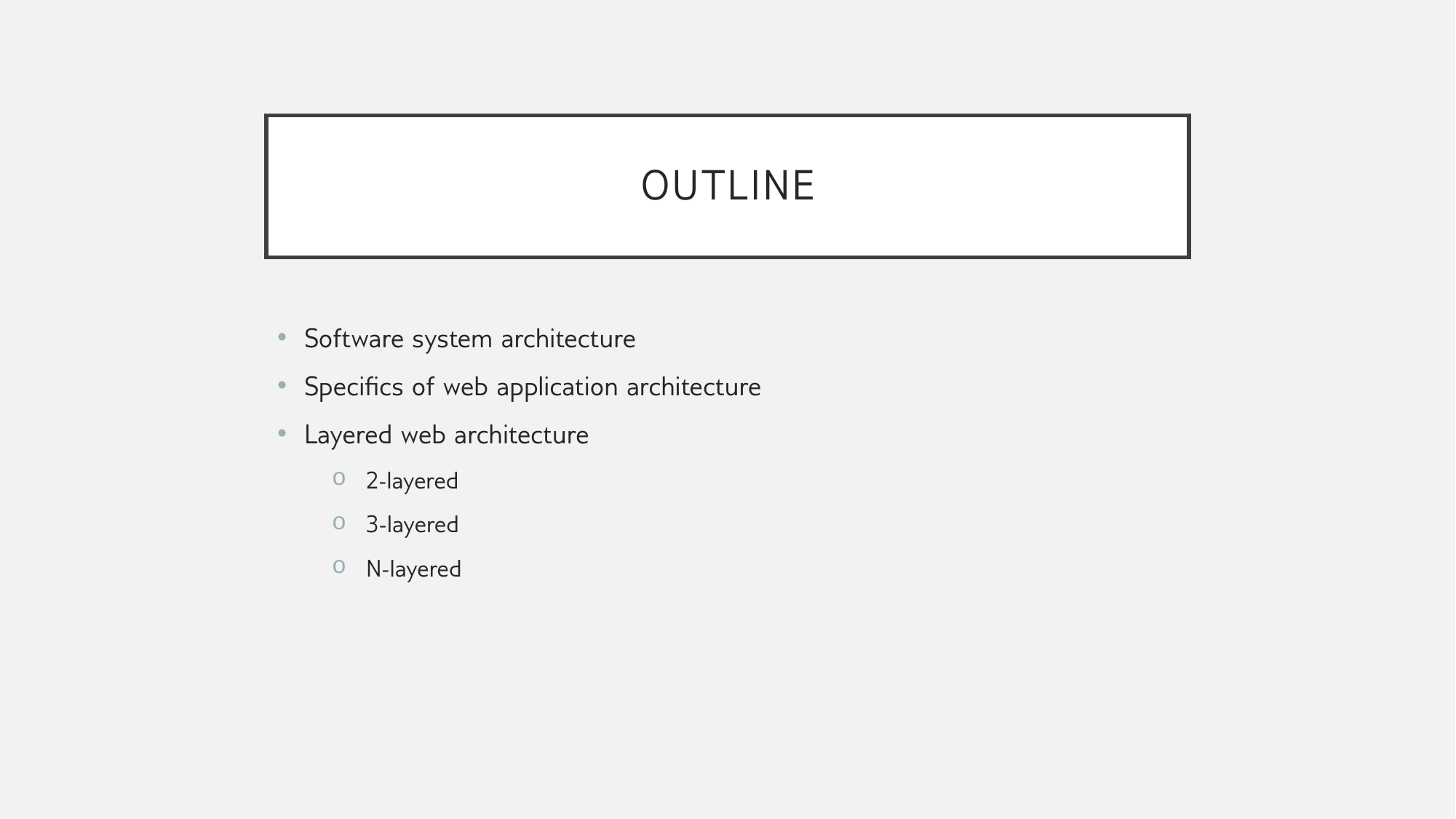

# Outline
Software system architecture
Specifics of web application architecture
Layered web architecture
 2-layered
 3-layered
 N-layered